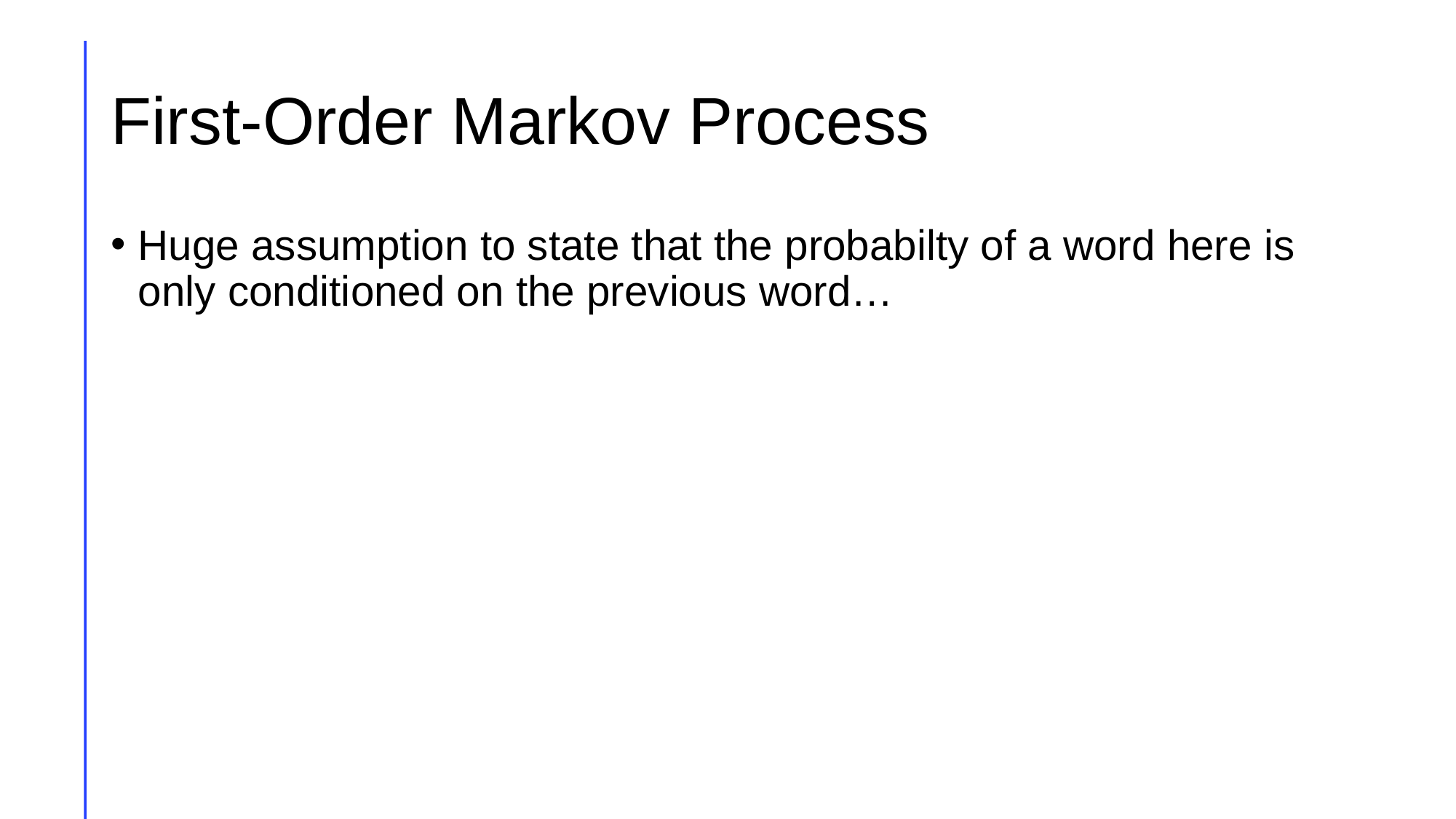

# First-Order Markov Process
Huge assumption to state that the probabilty of a word here is only conditioned on the previous word…